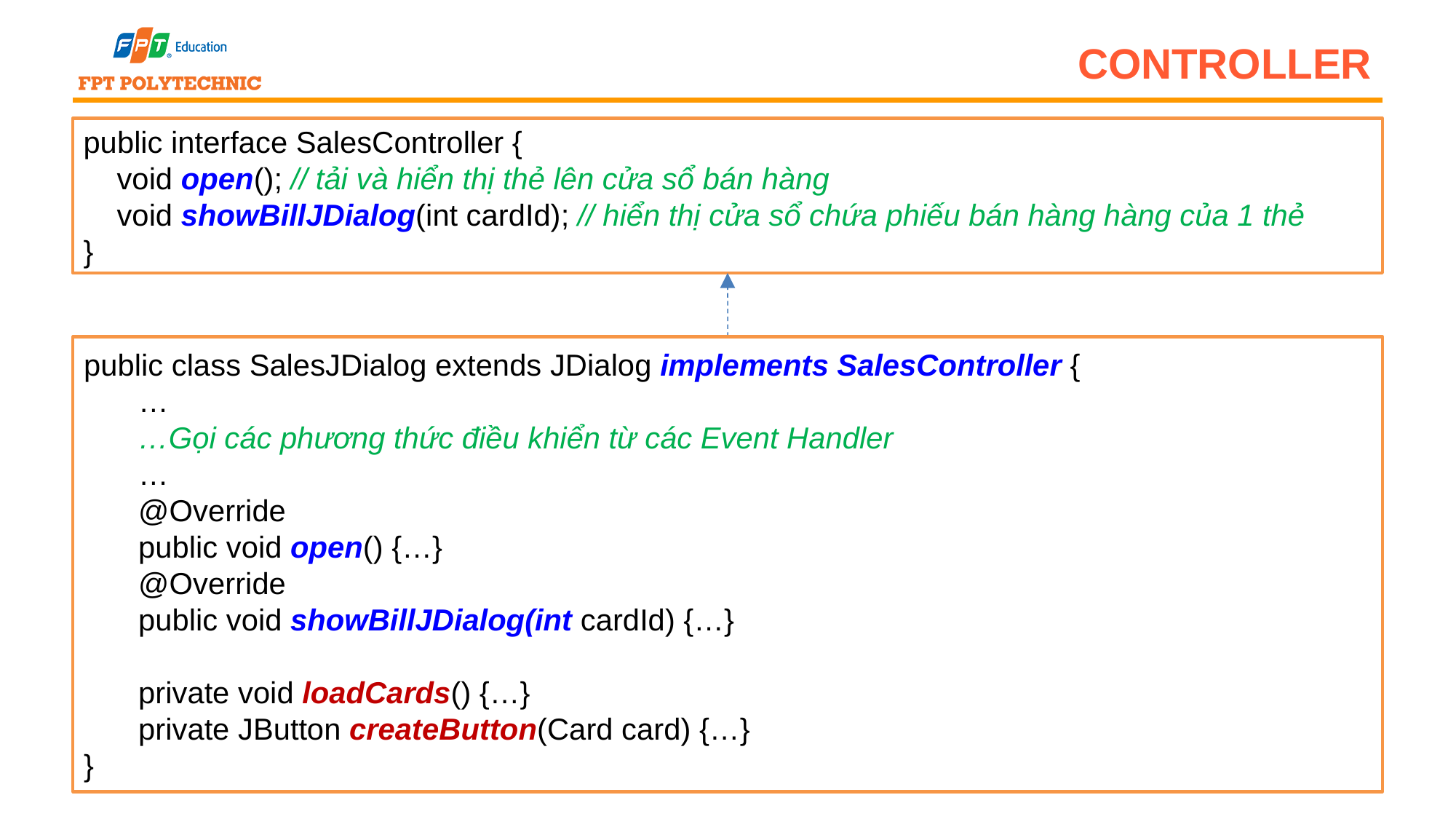

# Controller
public interface SalesController {
    void open(); // tải và hiển thị thẻ lên cửa sổ bán hàng
    void showBillJDialog(int cardId); // hiển thị cửa sổ chứa phiếu bán hàng hàng của 1 thẻ
}
public class SalesJDialog extends JDialog implements SalesController {
…
…Gọi các phương thức điều khiển từ các Event Handler
…
@Override
public void open() {…}
@Override
public void showBillJDialog(int cardId) {…}

private void loadCards() {…}
private JButton createButton(Card card) {…}
}